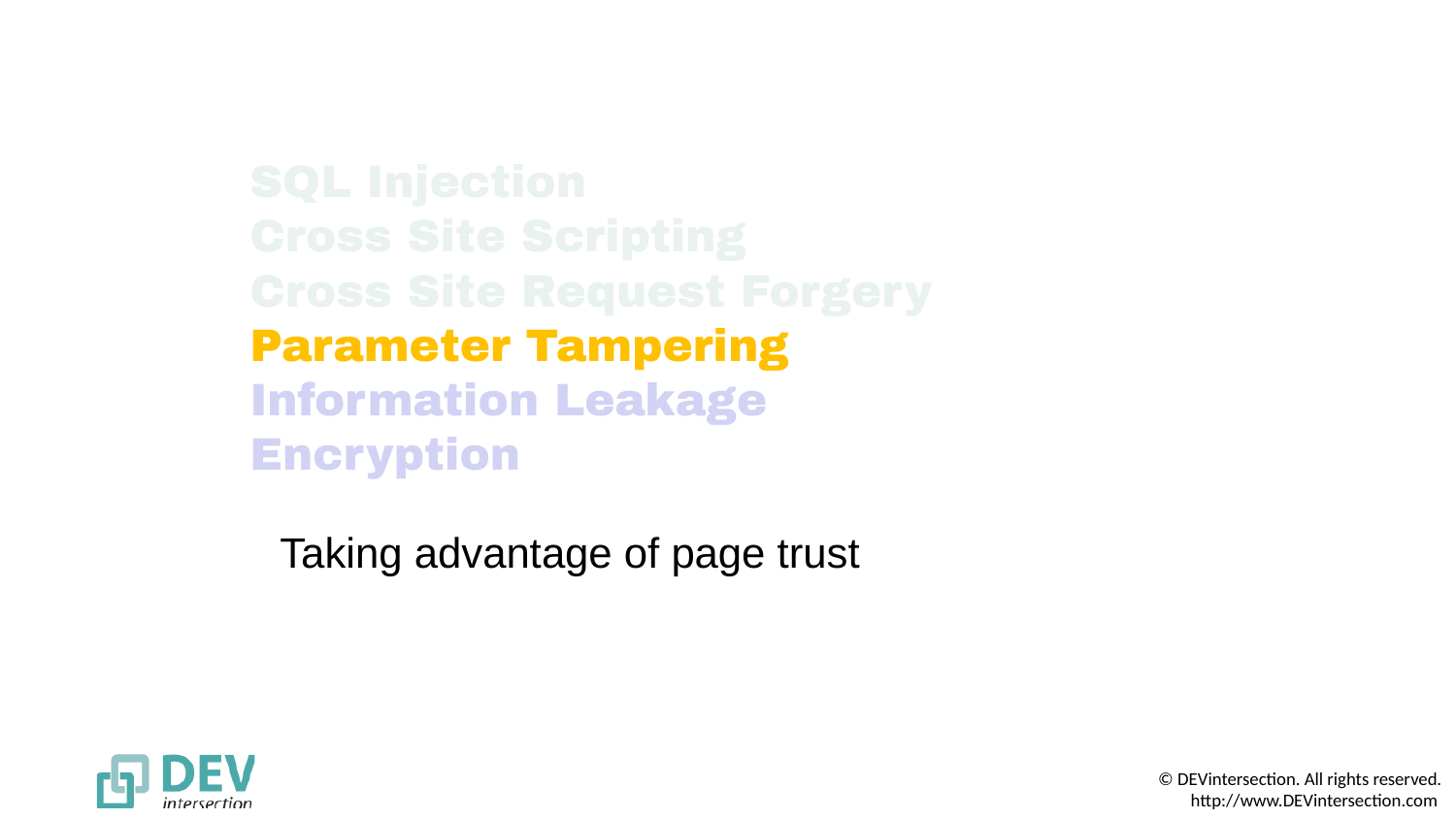

SQL Injection
Cross Site Scripting
Cross Site Request Forgery
Parameter Tampering
Information Leakage
Encryption
Taking advantage of page trust